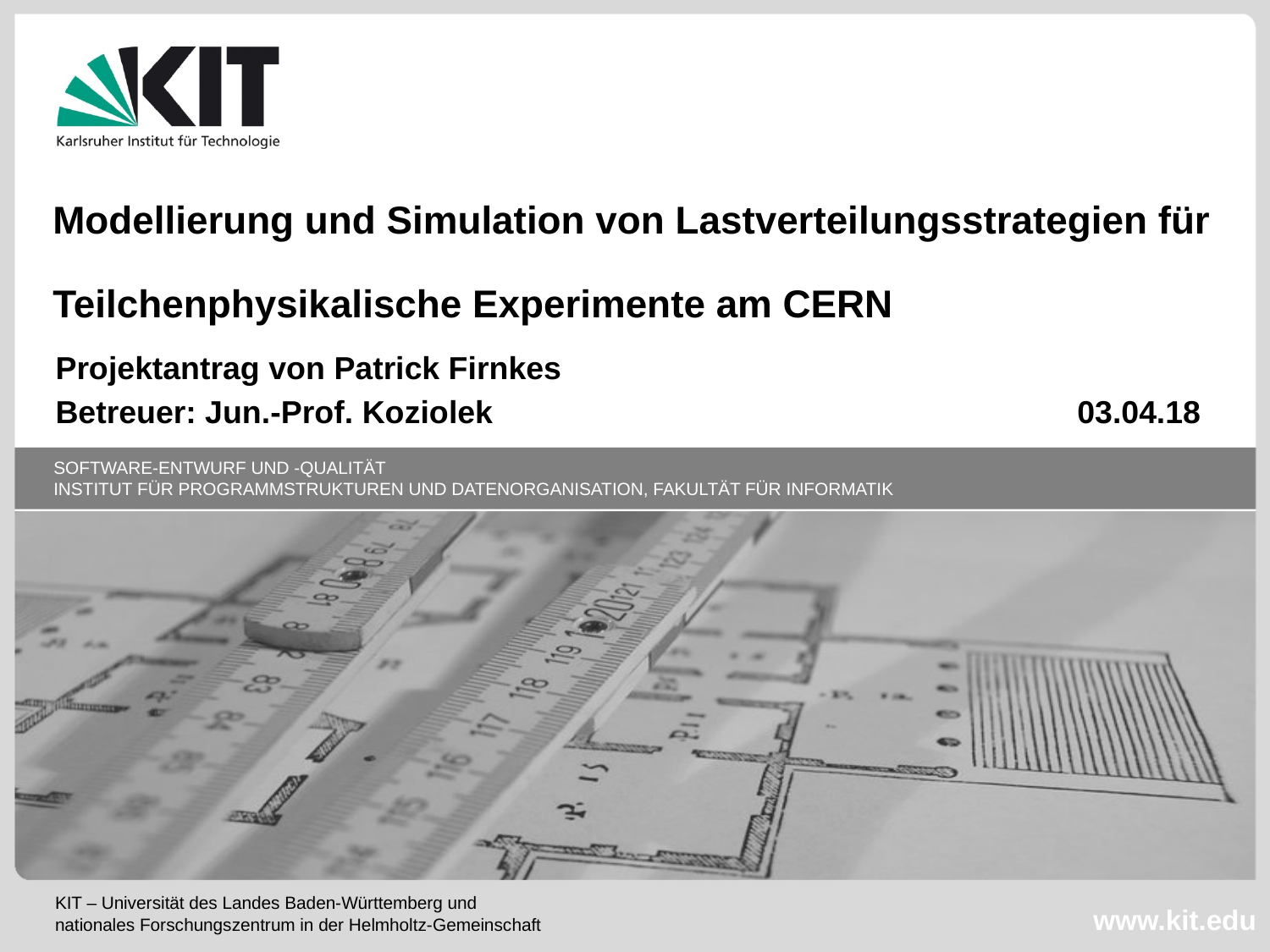

Modellierung und Simulation von Lastverteilungsstrategien für
Teilchenphysikalische Experimente am CERN
Projektantrag von Patrick Firnkes
Betreuer: Jun.-Prof. Koziolek                                                                  03.04.18